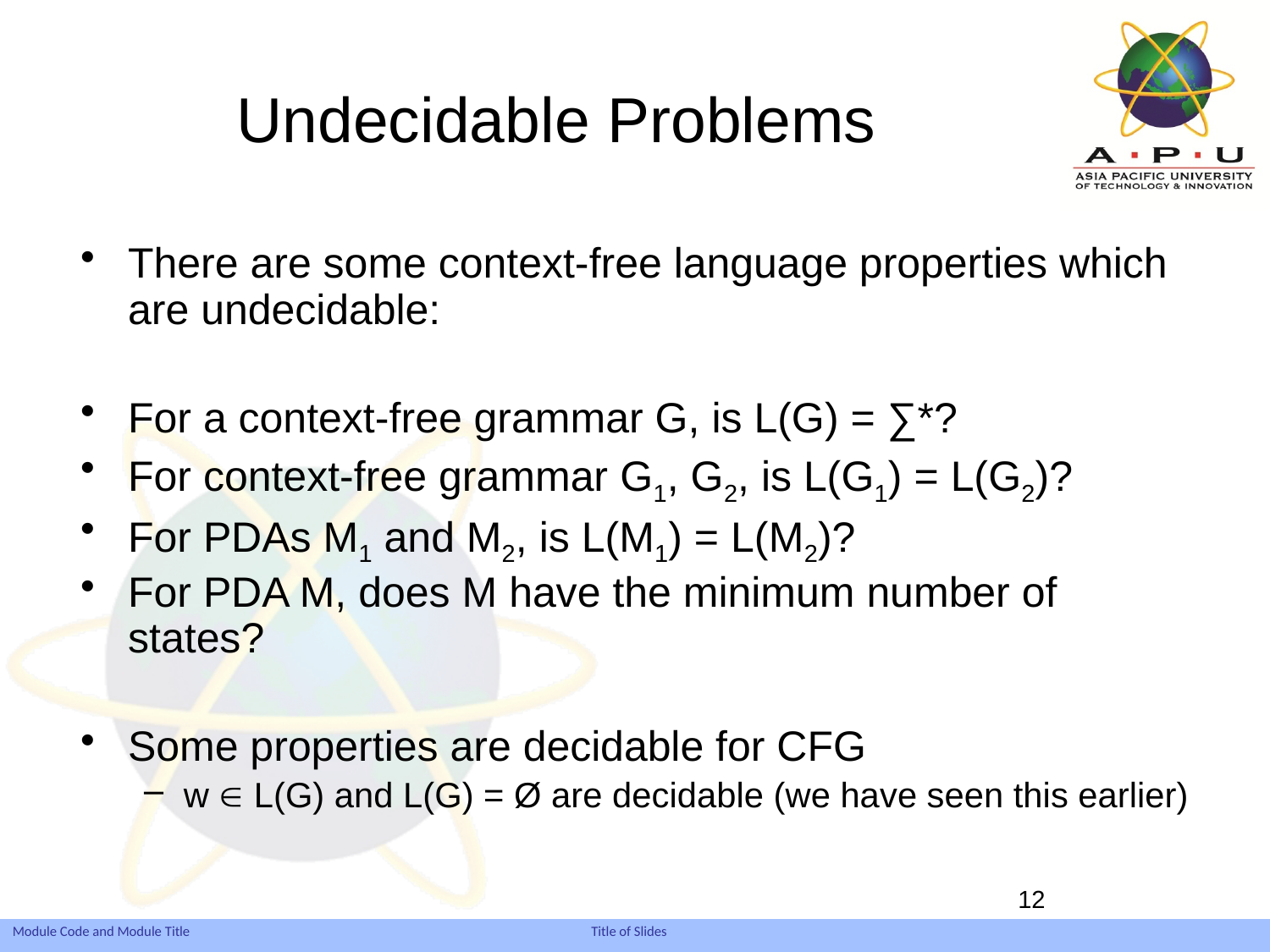

# Undecidable Problems
There are some context-free language properties which are undecidable:

For a context-free grammar G, is L(G) = ∑*?
For context-free grammar G1, G2, is L(G1) = L(G2)?
For PDAs M1 and M2, is L(M1) = L(M2)?
For PDA M, does M have the minimum number of states?

Some properties are decidable for CFG
w ∈ L(G) and L(G) = Ø are decidable (we have seen this earlier)
12